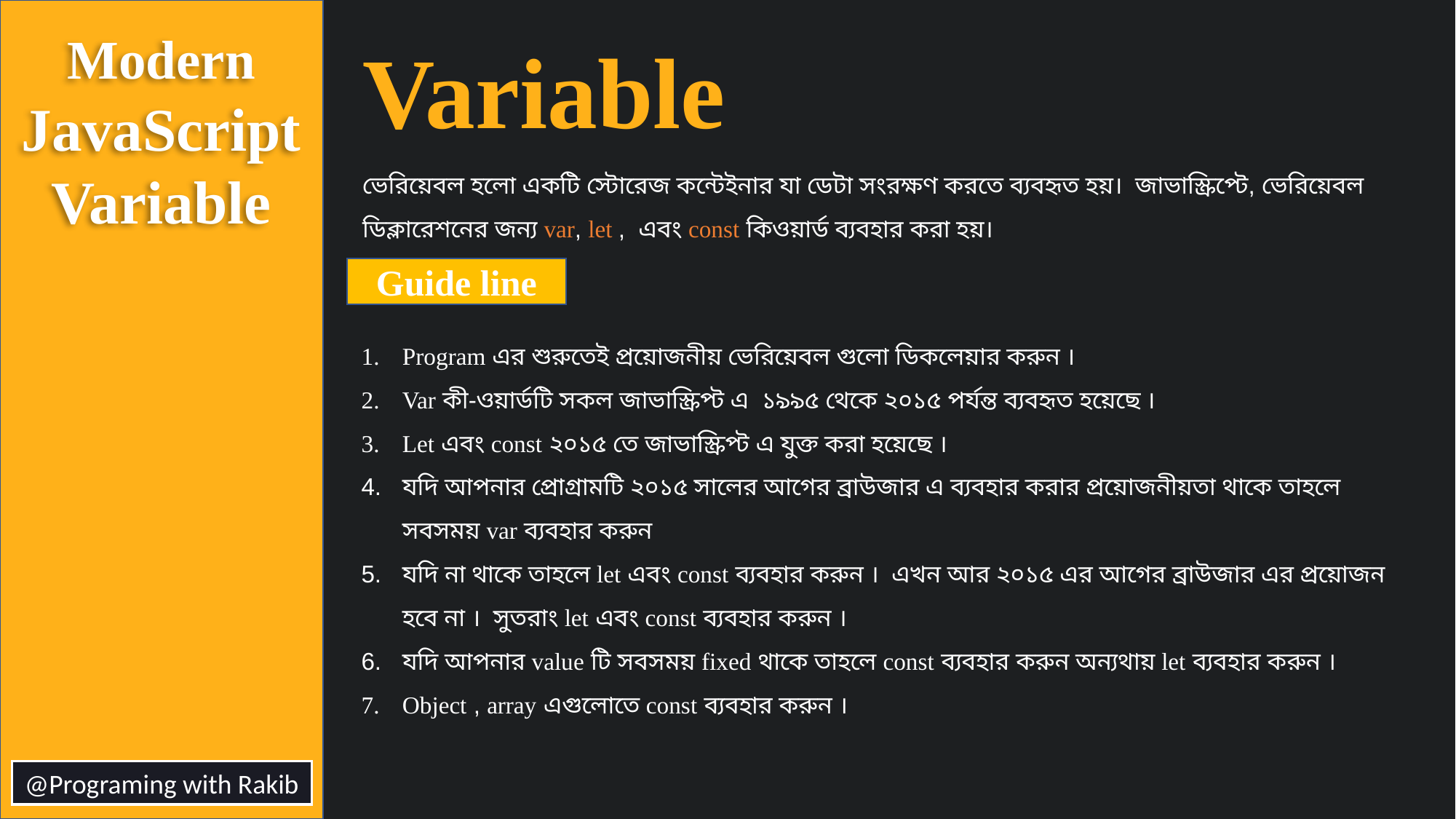

Modern
JavaScript
Variable

Variable
ভেরিয়েবল হলো একটি স্টোরেজ কন্টেইনার যা ডেটা সংরক্ষণ করতে ব্যবহৃত হয়।  জাভাস্ক্রিপ্টে, ভেরিয়েবল ডিক্লারেশনের জন্য var, let ,  এবং const কিওয়ার্ড ব্যবহার করা হয়।
Guide line
Program এর শুরুতেই প্রয়োজনীয় ভেরিয়েবল গুলো ডিকলেয়ার করুন ।
Var কী-ওয়ার্ডটি সকল জাভাস্ক্রিপ্ট এ  ১৯৯৫ থেকে ২০১৫ পর্যন্ত ব্যবহৃত হয়েছে ।
Let এবং const ২০১৫ তে জাভাস্ক্রিপ্ট এ যুক্ত করা হয়েছে ।
যদি আপনার প্রোগ্রামটি ২০১৫ সালের আগের ব্রাউজার এ ব্যবহার করার প্রয়োজনীয়তা থাকে তাহলে সবসময় var ব্যবহার করুন
যদি না থাকে তাহলে let এবং const ব্যবহার করুন ।  এখন আর ২০১৫ এর আগের ব্রাউজার এর প্রয়োজন হবে না ।  সুতরাং let এবং const ব্যবহার করুন ।
যদি আপনার value টি সবসময় fixed থাকে তাহলে const ব্যবহার করুন অন্যথায় let ব্যবহার করুন ।
Object , array এগুলোতে const ব্যবহার করুন ।

@Programing with Rakib